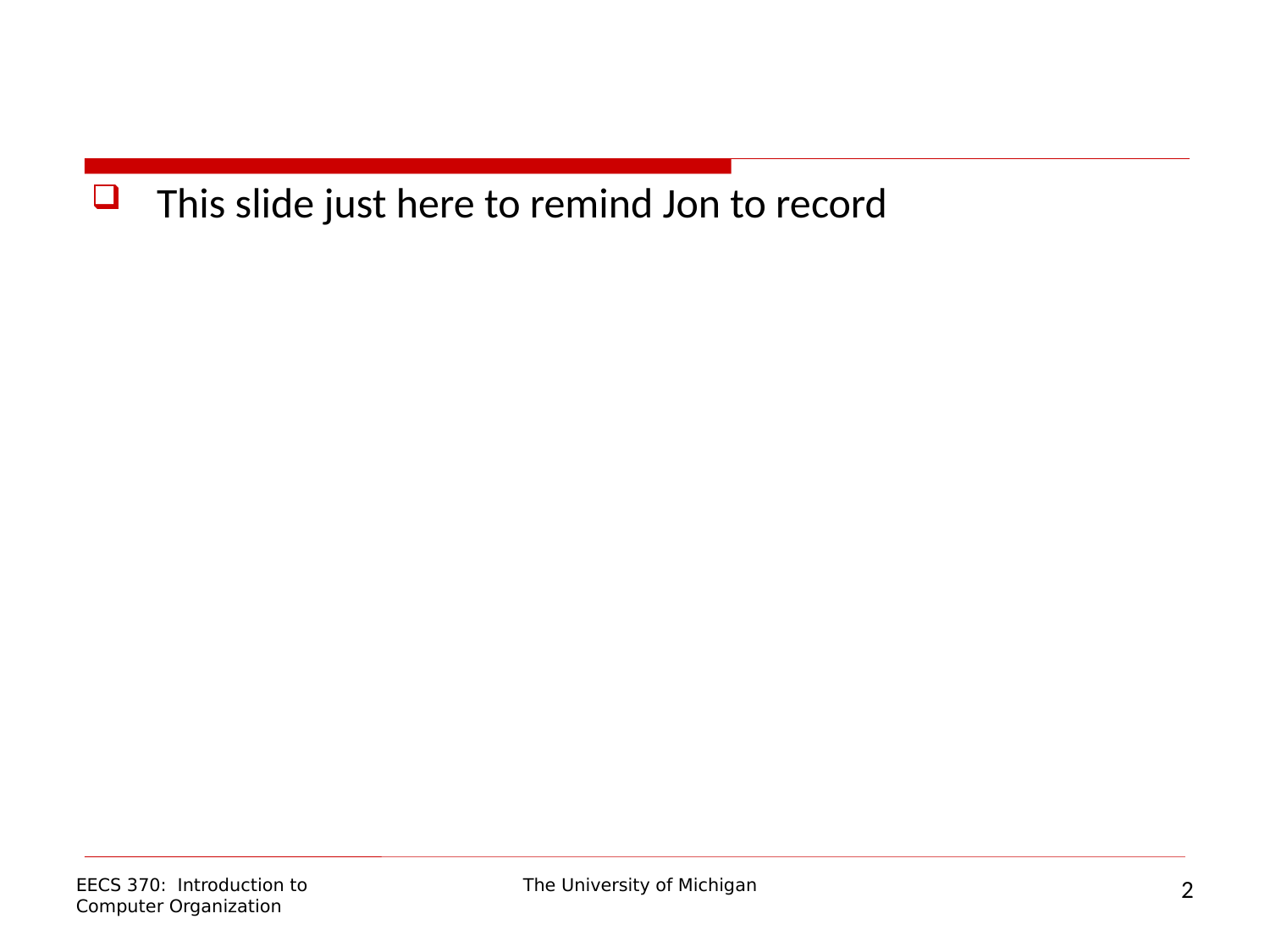

#
This slide just here to remind Jon to record
2